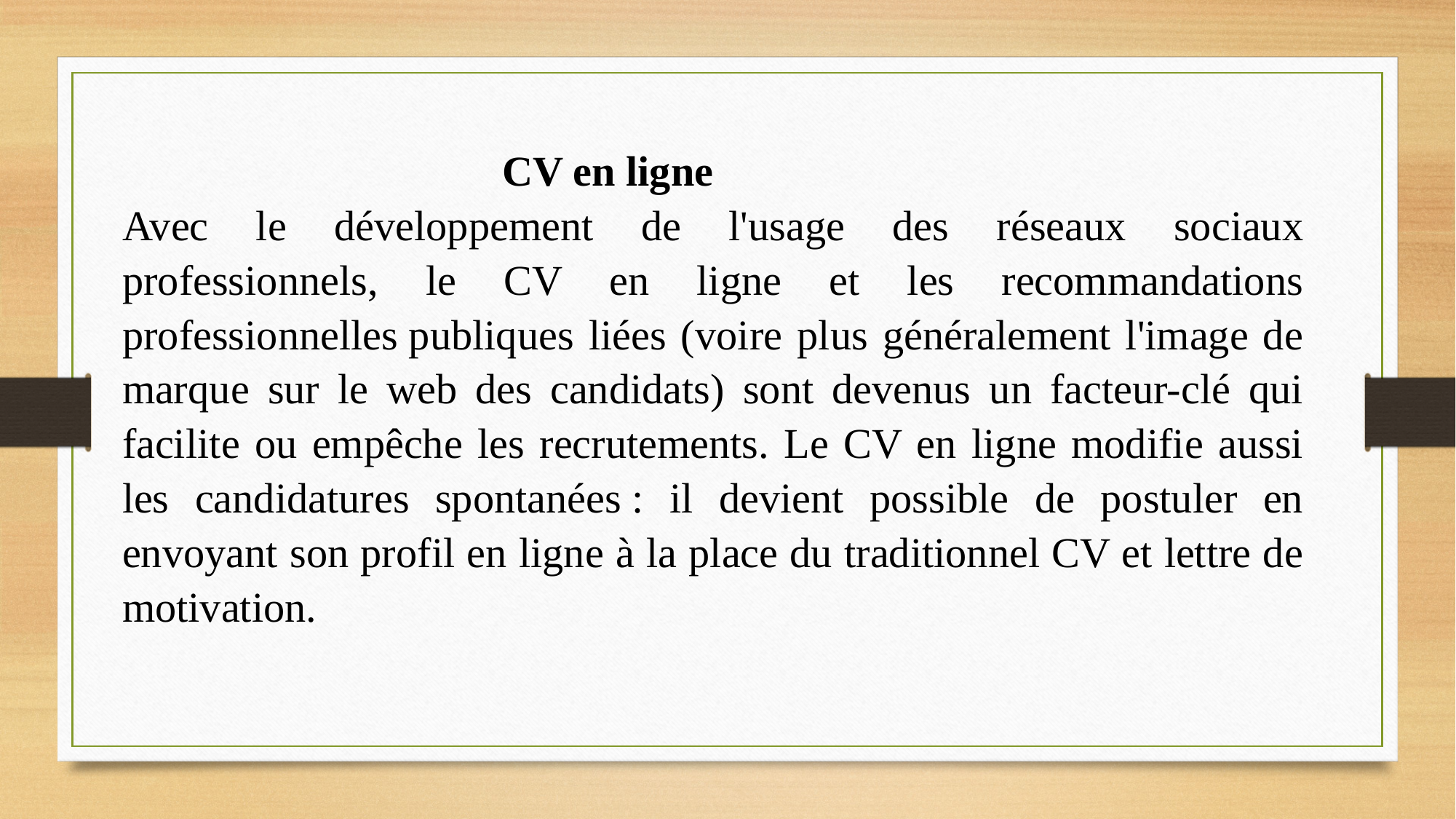

CV en ligne
Avec le développement de l'usage des réseaux sociaux professionnels, le CV en ligne et les recommandations professionnelles publiques liées (voire plus généralement l'image de marque sur le web des candidats) sont devenus un facteur-clé qui facilite ou empêche les recrutements. Le CV en ligne modifie aussi les candidatures spontanées : il devient possible de postuler en envoyant son profil en ligne à la place du traditionnel CV et lettre de motivation.